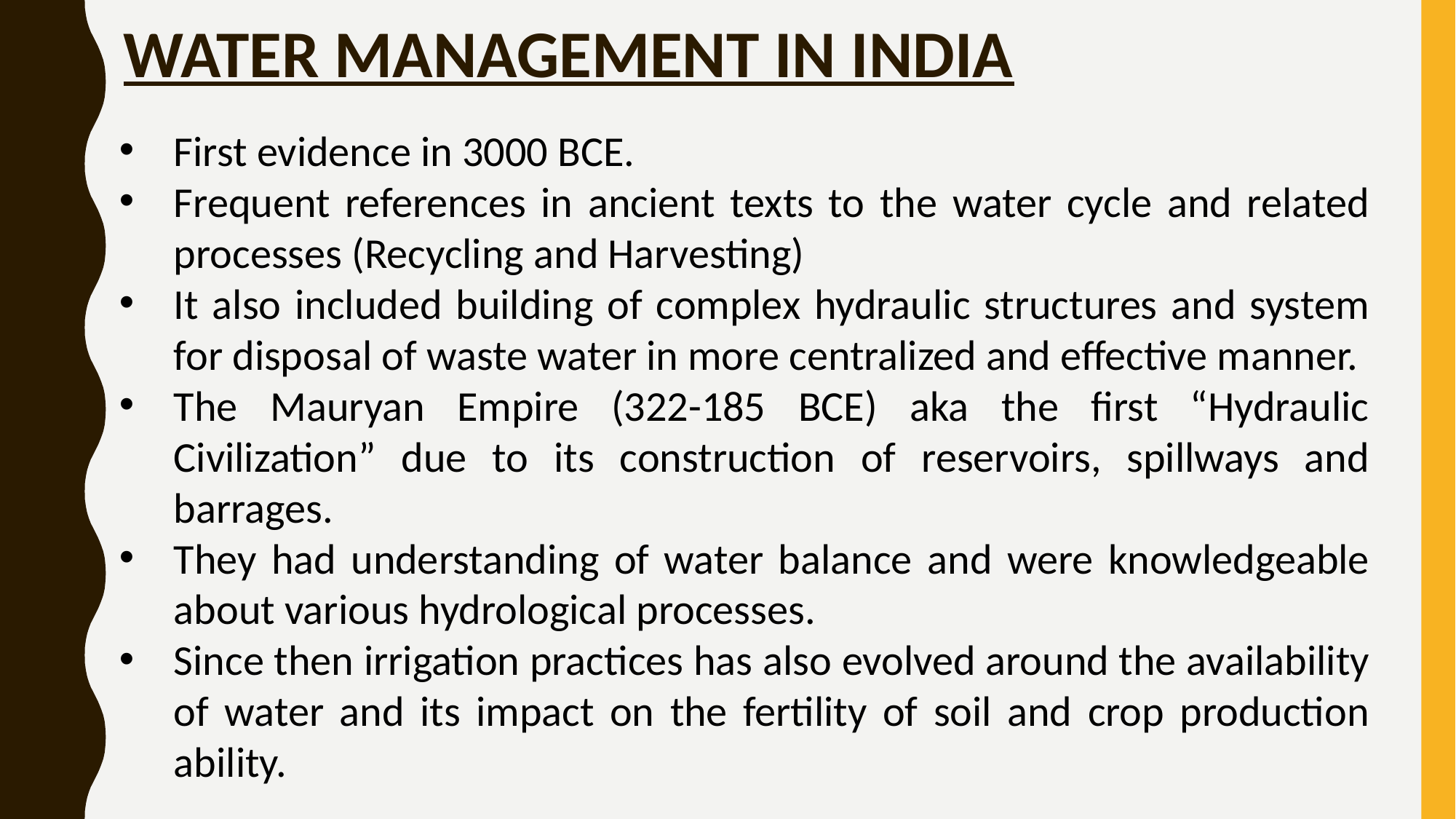

# WATER MANAGEMENT IN INDIA
First evidence in 3000 BCE.
Frequent references in ancient texts to the water cycle and related processes (Recycling and Harvesting)
It also included building of complex hydraulic structures and system for disposal of waste water in more centralized and effective manner.
The Mauryan Empire (322-185 BCE) aka the first “Hydraulic Civilization” due to its construction of reservoirs, spillways and barrages.
They had understanding of water balance and were knowledgeable about various hydrological processes.
Since then irrigation practices has also evolved around the availability of water and its impact on the fertility of soil and crop production ability.